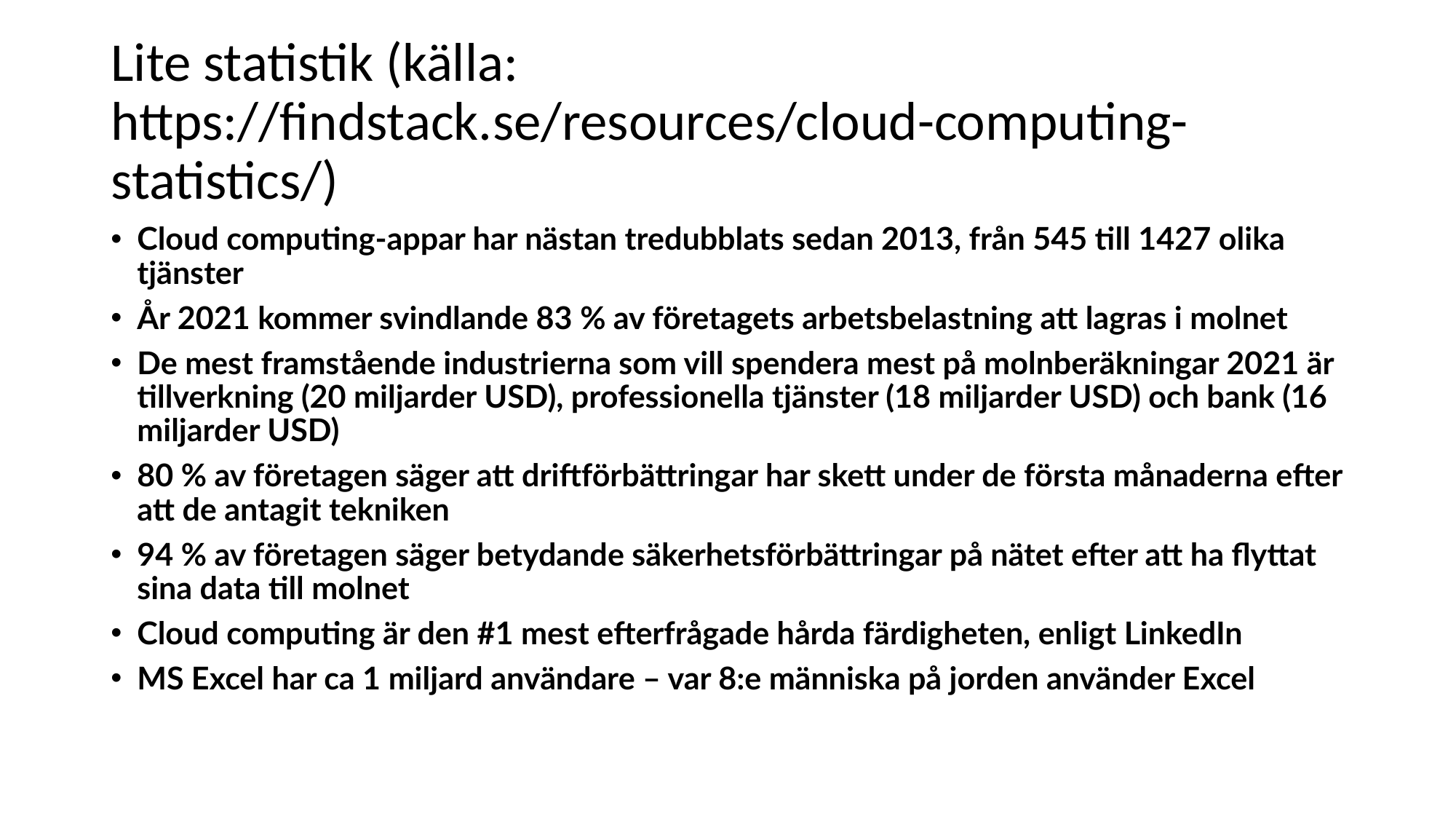

# Lite statistik (källa: https://findstack.se/resources/cloud-computing-statistics/)
Cloud computing-appar har nästan tredubblats sedan 2013, från 545 till 1427 olika tjänster
År 2021 kommer svindlande 83 % av företagets arbetsbelastning att lagras i molnet
De mest framstående industrierna som vill spendera mest på molnberäkningar 2021 är tillverkning (20 miljarder USD), professionella tjänster (18 miljarder USD) och bank (16 miljarder USD)
80 % av företagen säger att driftförbättringar har skett under de första månaderna efter att de antagit tekniken
94 % av företagen säger betydande säkerhetsförbättringar på nätet efter att ha flyttat sina data till molnet
Cloud computing är den #1 mest efterfrågade hårda färdigheten, enligt LinkedIn
MS Excel har ca 1 miljard användare – var 8:e människa på jorden använder Excel